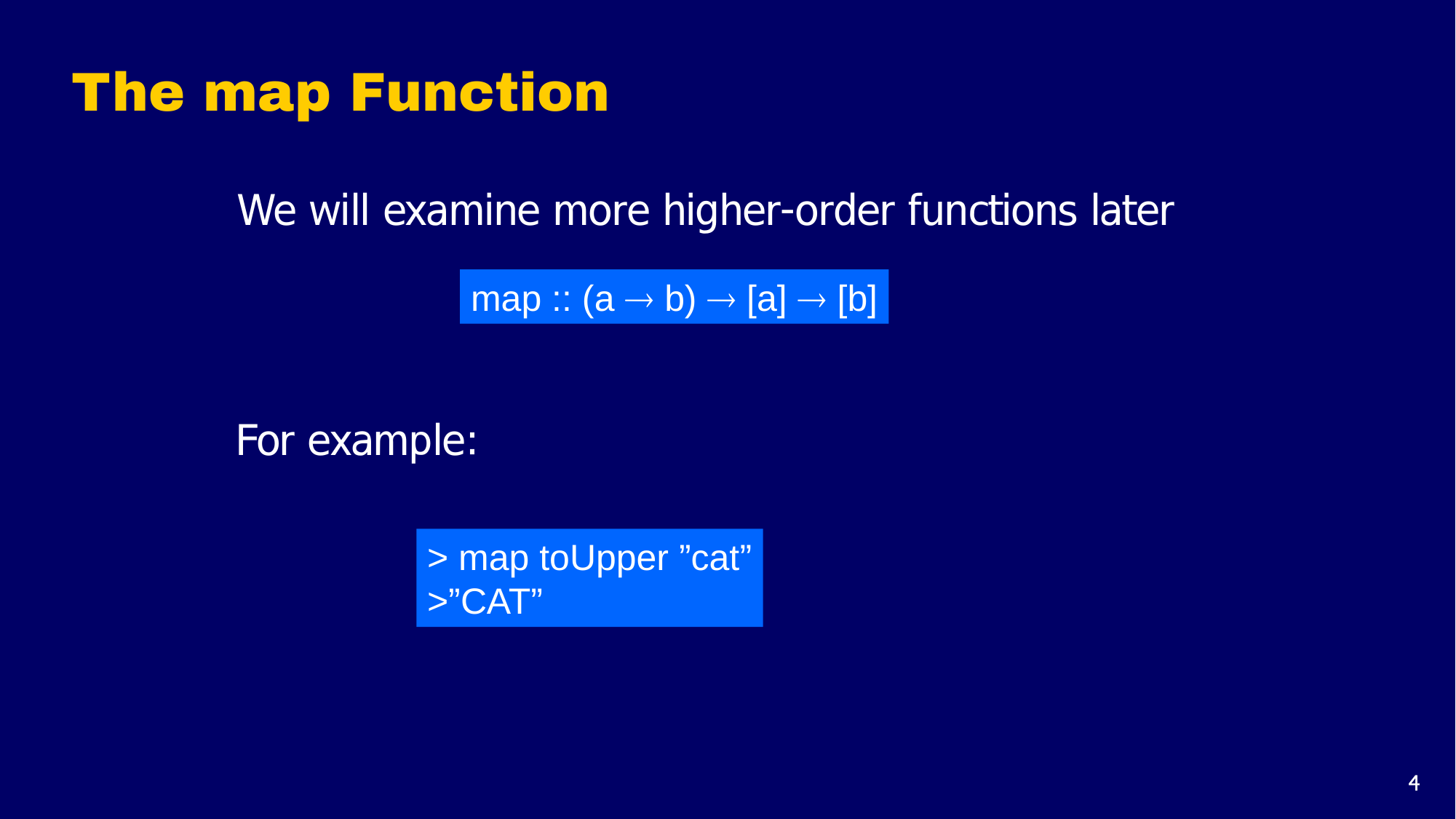

# The map Function
We will examine more higher-order functions later
map :: (a → b) → [a] → [b]
For example:
> map toUpper ”cat”
>”CAT”
4